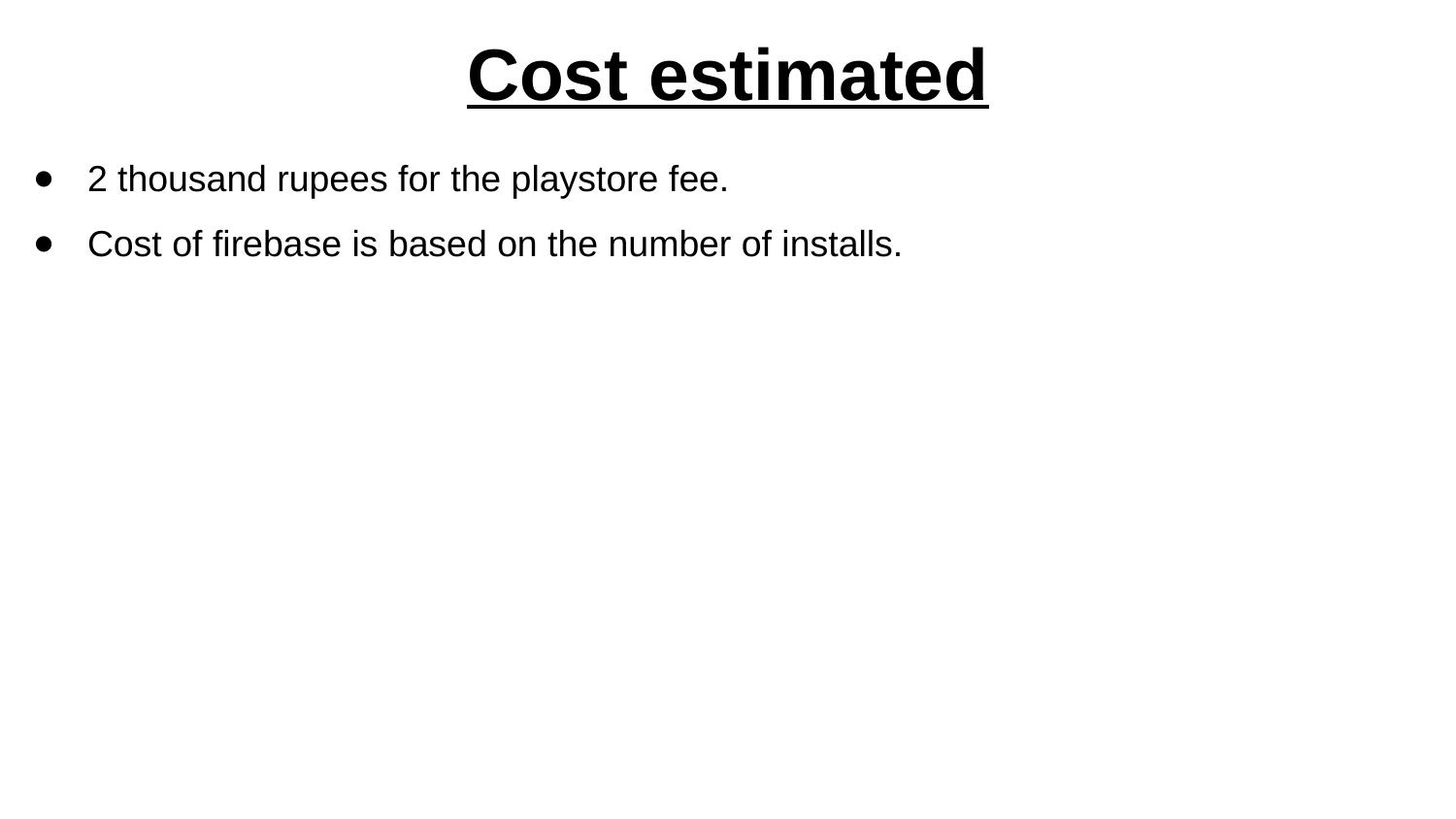

# Cost estimated
2 thousand rupees for the playstore fee.
Cost of firebase is based on the number of installs.